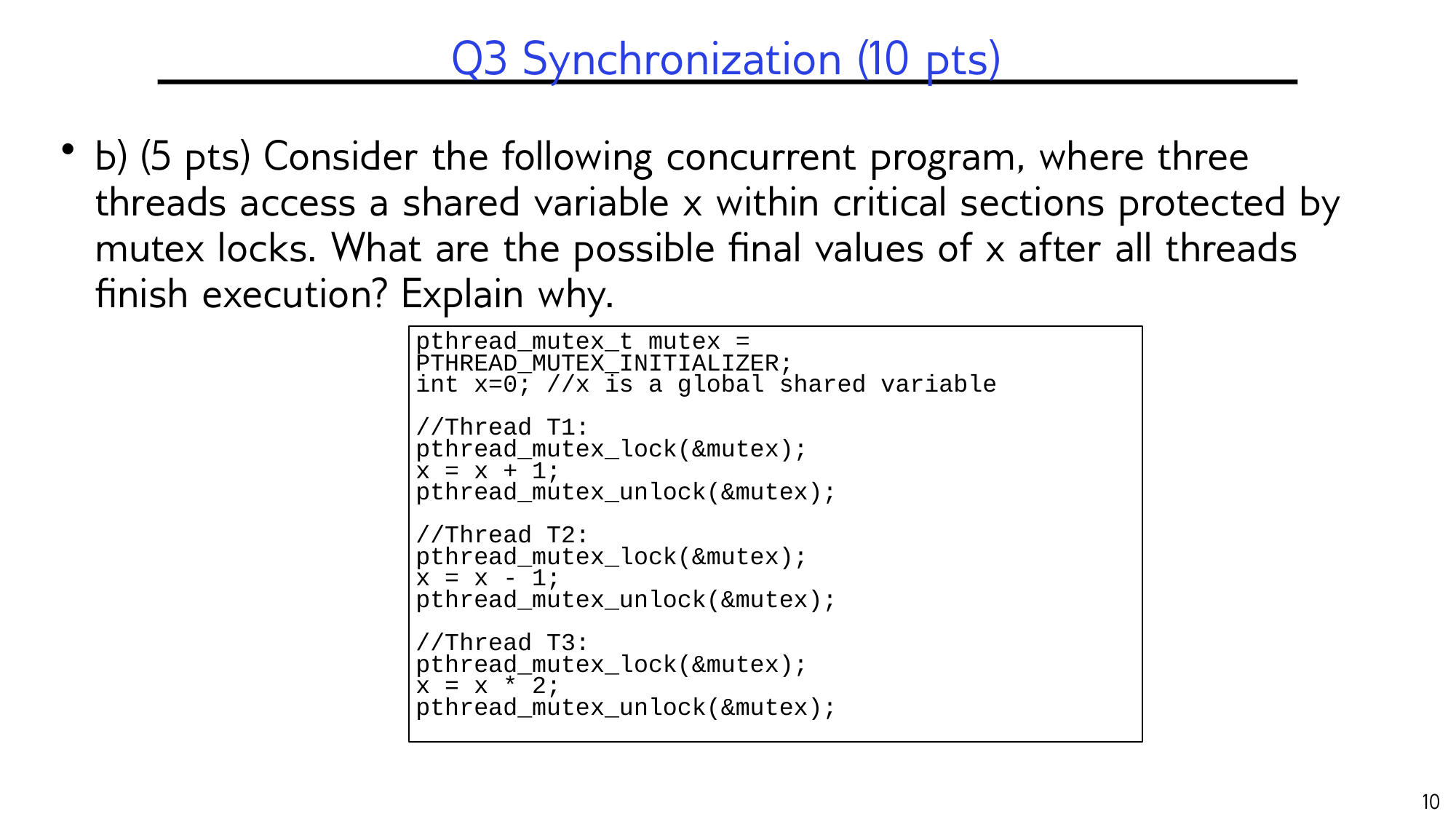

# Q3 Synchronization (10 pts)
b) (5 pts) Consider the following concurrent program, where three threads access a shared variable x within critical sections protected by mutex locks. What are the possible final values of x after all threads finish execution? Explain why.
pthread_mutex_t mutex = PTHREAD_MUTEX_INITIALIZER;
int x=0; //x is a global shared variable

//Thread T1:
pthread_mutex_lock(&mutex);
x = x + 1;
pthread_mutex_unlock(&mutex);

//Thread T2:
pthread_mutex_lock(&mutex);
x = x - 1;
pthread_mutex_unlock(&mutex);

//Thread T3:
pthread_mutex_lock(&mutex);
x = x * 2;
pthread_mutex_unlock(&mutex);